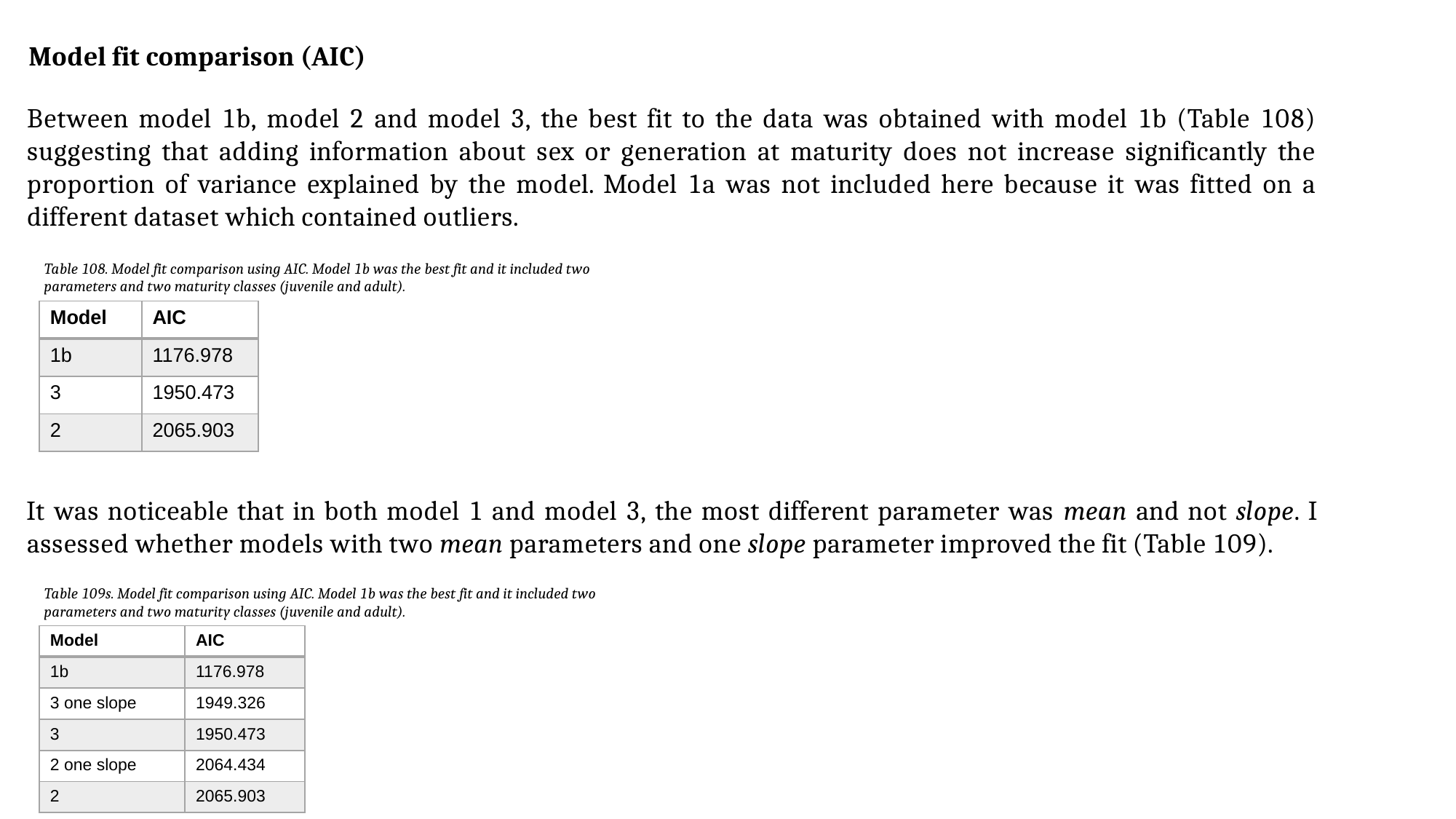

Model fit comparison (AIC)
Between model 1b, model 2 and model 3, the best fit to the data was obtained with model 1b (Table 108) suggesting that adding information about sex or generation at maturity does not increase significantly the proportion of variance explained by the model. Model 1a was not included here because it was fitted on a different dataset which contained outliers.
Table 108. Model fit comparison using AIC. Model 1b was the best fit and it included two parameters and two maturity classes (juvenile and adult).
| Model | AIC |
| --- | --- |
| 1b | 1176.978 |
| 3 | 1950.473 |
| 2 | 2065.903 |
It was noticeable that in both model 1 and model 3, the most different parameter was mean and not slope. I assessed whether models with two mean parameters and one slope parameter improved the fit (Table 109).
Table 109s. Model fit comparison using AIC. Model 1b was the best fit and it included two parameters and two maturity classes (juvenile and adult).
| Model | AIC |
| --- | --- |
| 1b | 1176.978 |
| 3 one slope | 1949.326 |
| 3 | 1950.473 |
| 2 one slope | 2064.434 |
| 2 | 2065.903 |